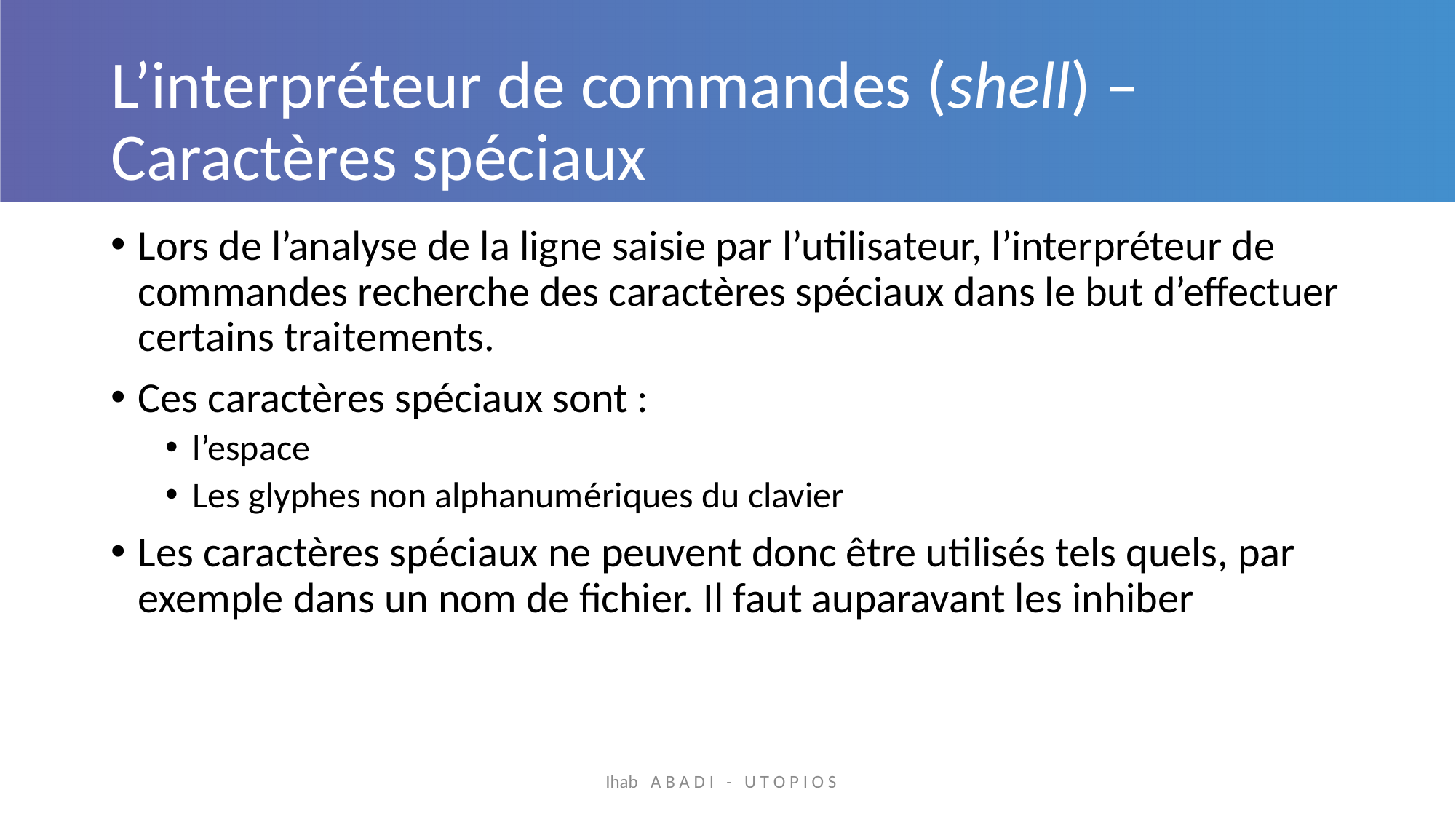

# L’interpréteur de commandes (shell) – Caractères spéciaux
Lors de l’analyse de la ligne saisie par l’utilisateur, l’interpréteur de commandes recherche des caractères spéciaux dans le but d’effectuer certains traitements.
Ces caractères spéciaux sont :
l’espace
Les glyphes non alphanumériques du clavier
Les caractères spéciaux ne peuvent donc être utilisés tels quels, par exemple dans un nom de fichier. Il faut auparavant les inhiber
Ihab   A B A D I   -   U T O P I O S